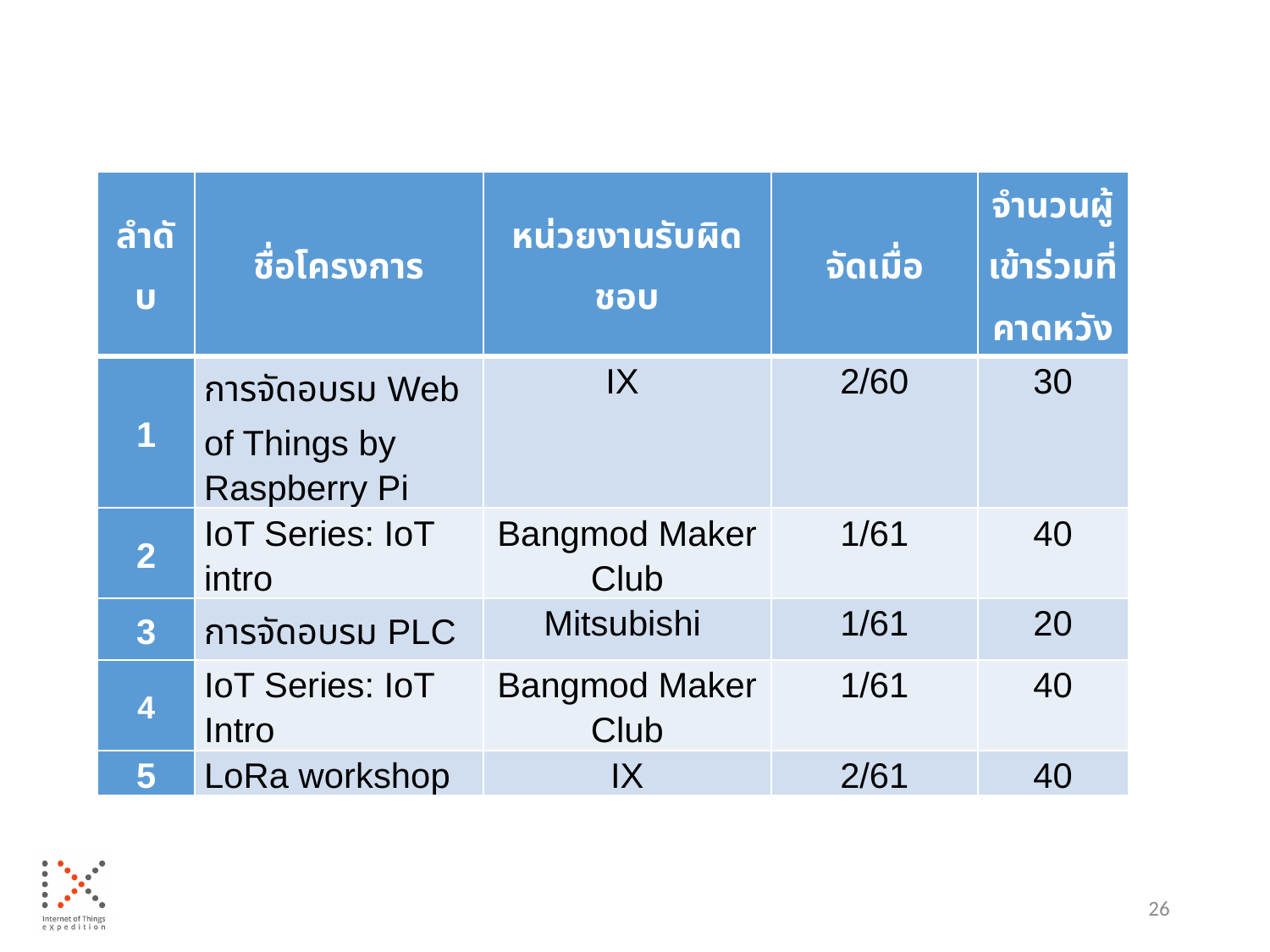

| ลำดับ | ชื่อโครงการ | หน่วยงานรับผิดชอบ | จัดเมื่อ | จำนวนผู้เข้าร่วมที่คาดหวัง |
| --- | --- | --- | --- | --- |
| 1 | การจัดอบรม Web of Things by Raspberry Pi | IX | 2/60 | 30 |
| 2 | IoT Series: IoT intro | Bangmod Maker Club | 1/61 | 40 |
| 3 | การจัดอบรม PLC | Mitsubishi | 1/61 | 20 |
| 4 | IoT Series: IoT Intro | Bangmod Maker Club | 1/61 | 40 |
| 5 | LoRa workshop | IX | 2/61 | 40 |
26